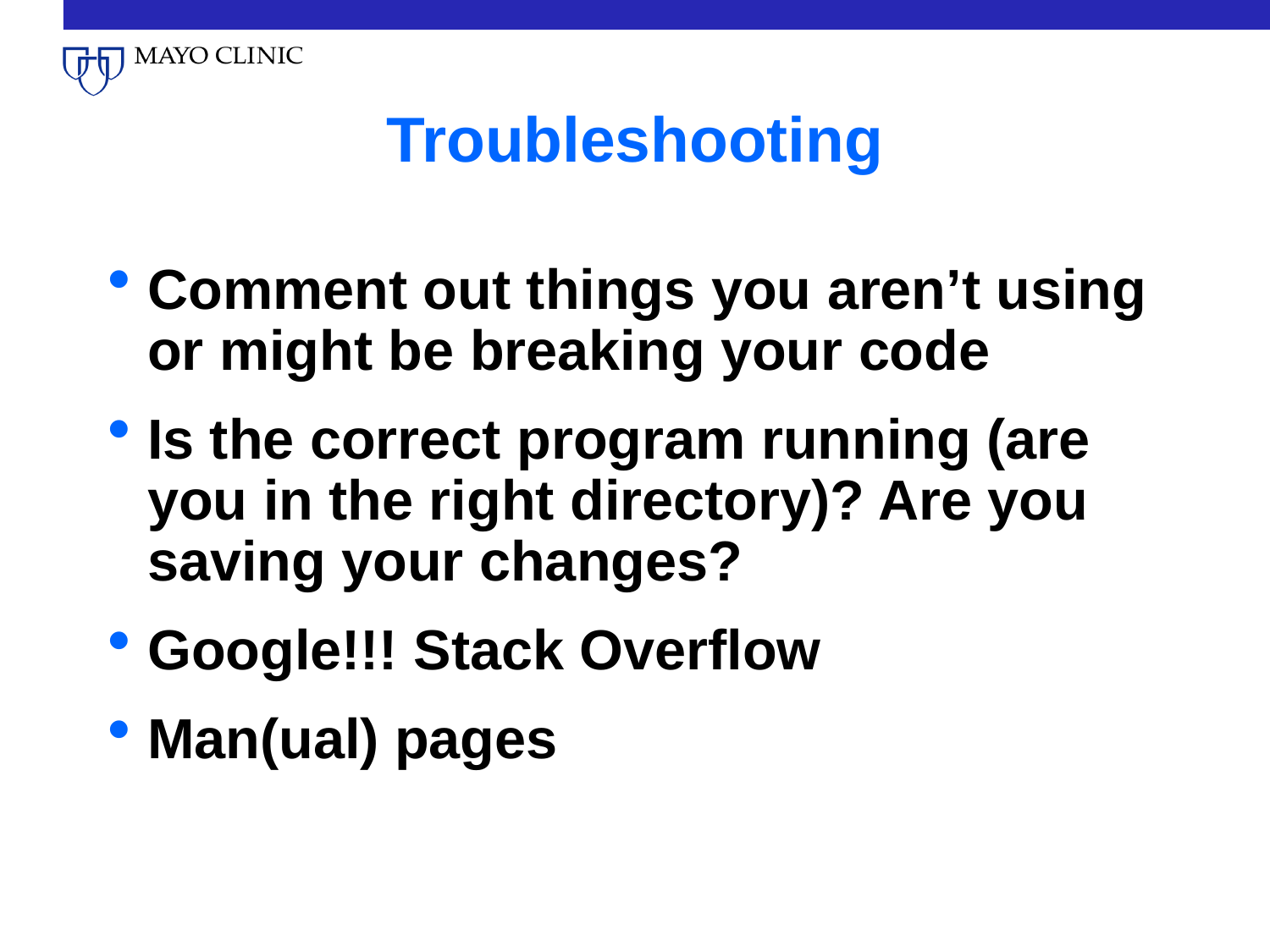

# Troubleshooting
Comment out things you aren’t using or might be breaking your code
Is the correct program running (are you in the right directory)? Are you saving your changes?
Google!!! Stack Overflow
Man(ual) pages